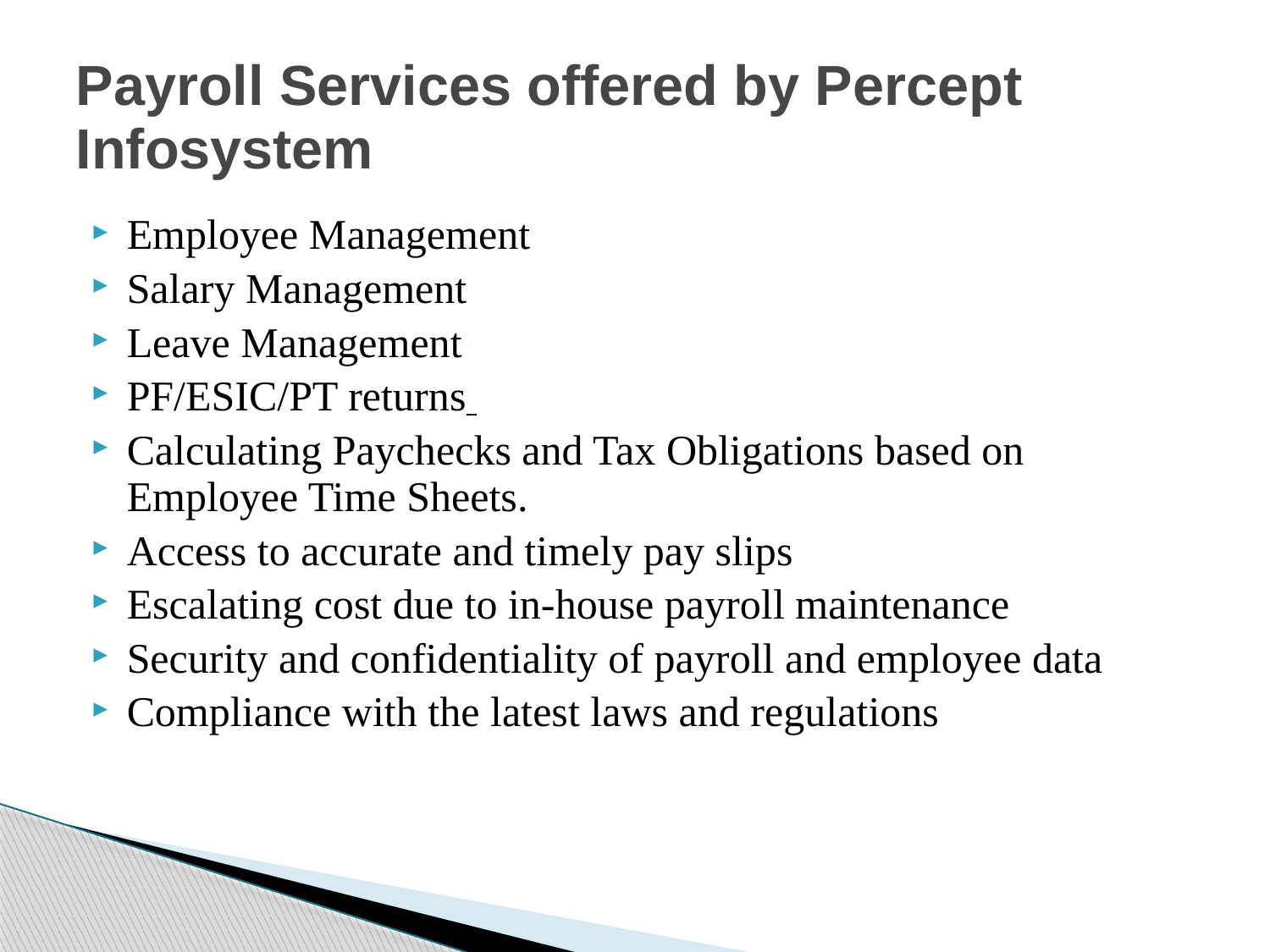

# Payroll Services offered by Percept Infosystem
Employee Management
Salary Management
Leave Management
PF/ESIC/PT returns
Calculating Paychecks and Tax Obligations based on Employee Time Sheets.
Access to accurate and timely pay slips
Escalating cost due to in-house payroll maintenance
Security and confidentiality of payroll and employee data
Compliance with the latest laws and regulations